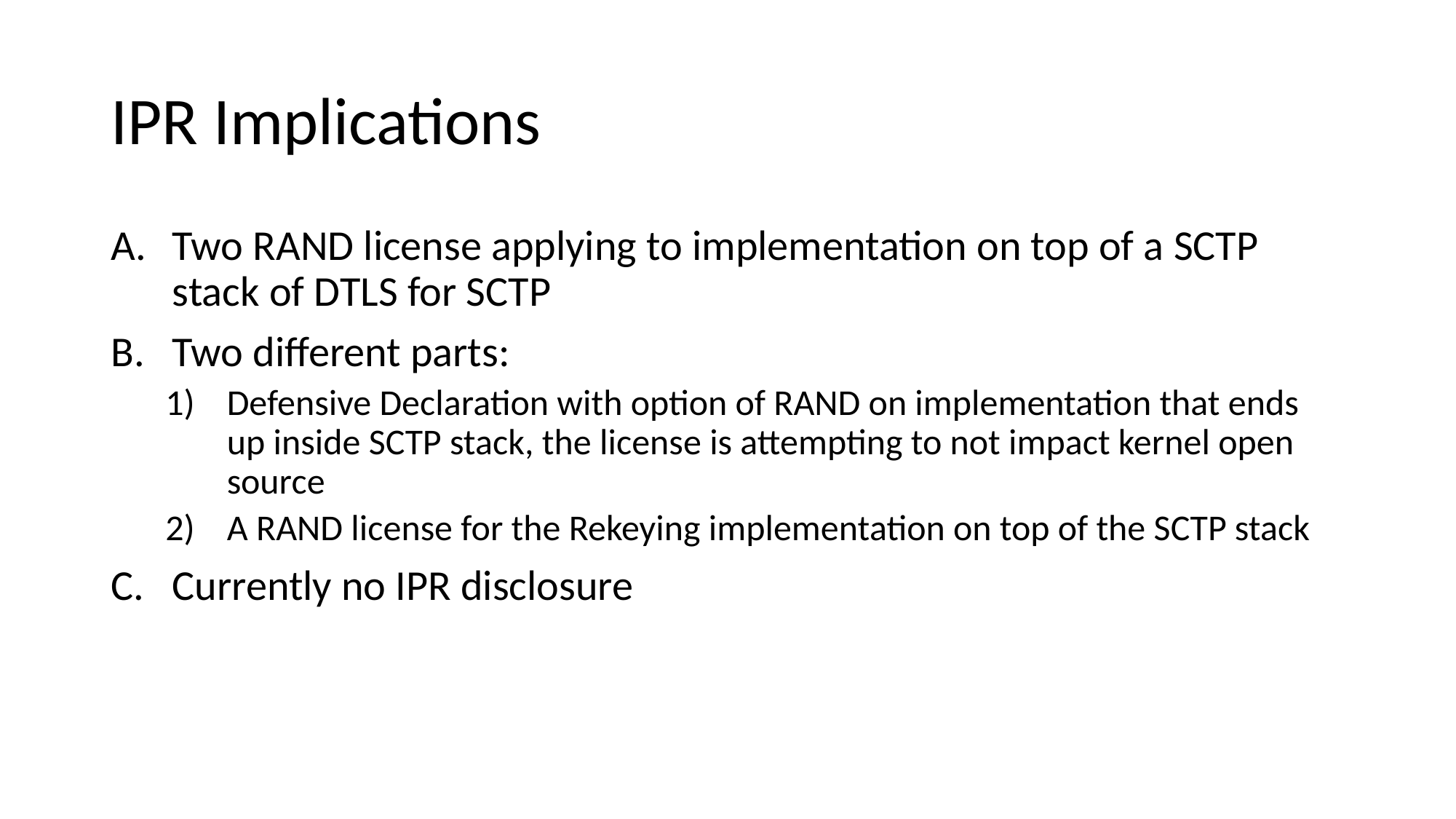

# IPR Implications
Two RAND license applying to implementation on top of a SCTP stack of DTLS for SCTP
Two different parts:
Defensive Declaration with option of RAND on implementation that ends up inside SCTP stack, the license is attempting to not impact kernel open source
A RAND license for the Rekeying implementation on top of the SCTP stack
Currently no IPR disclosure